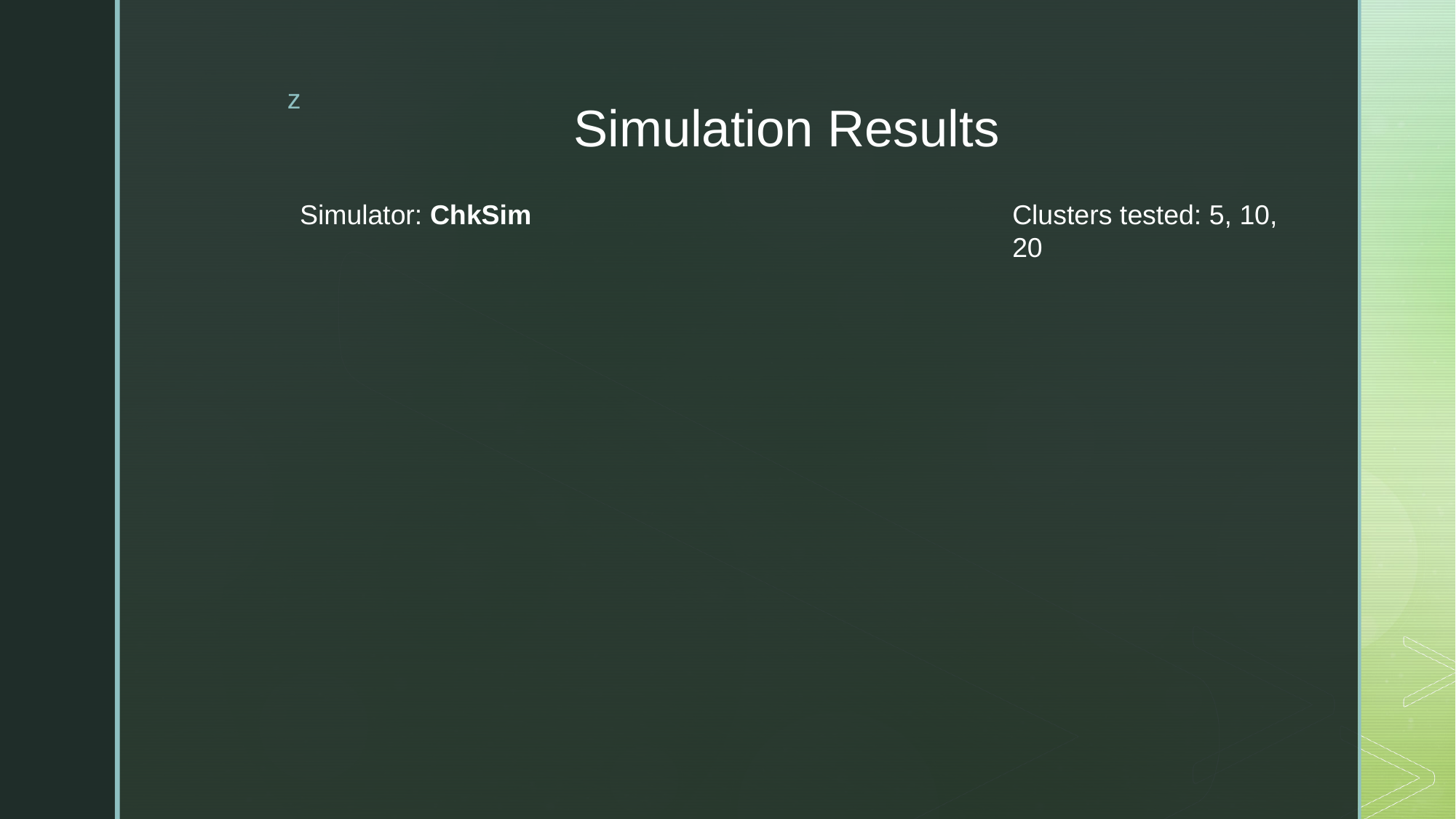

# Simulation Results
Simulator: ChkSim
Clusters tested: 5, 10, 20